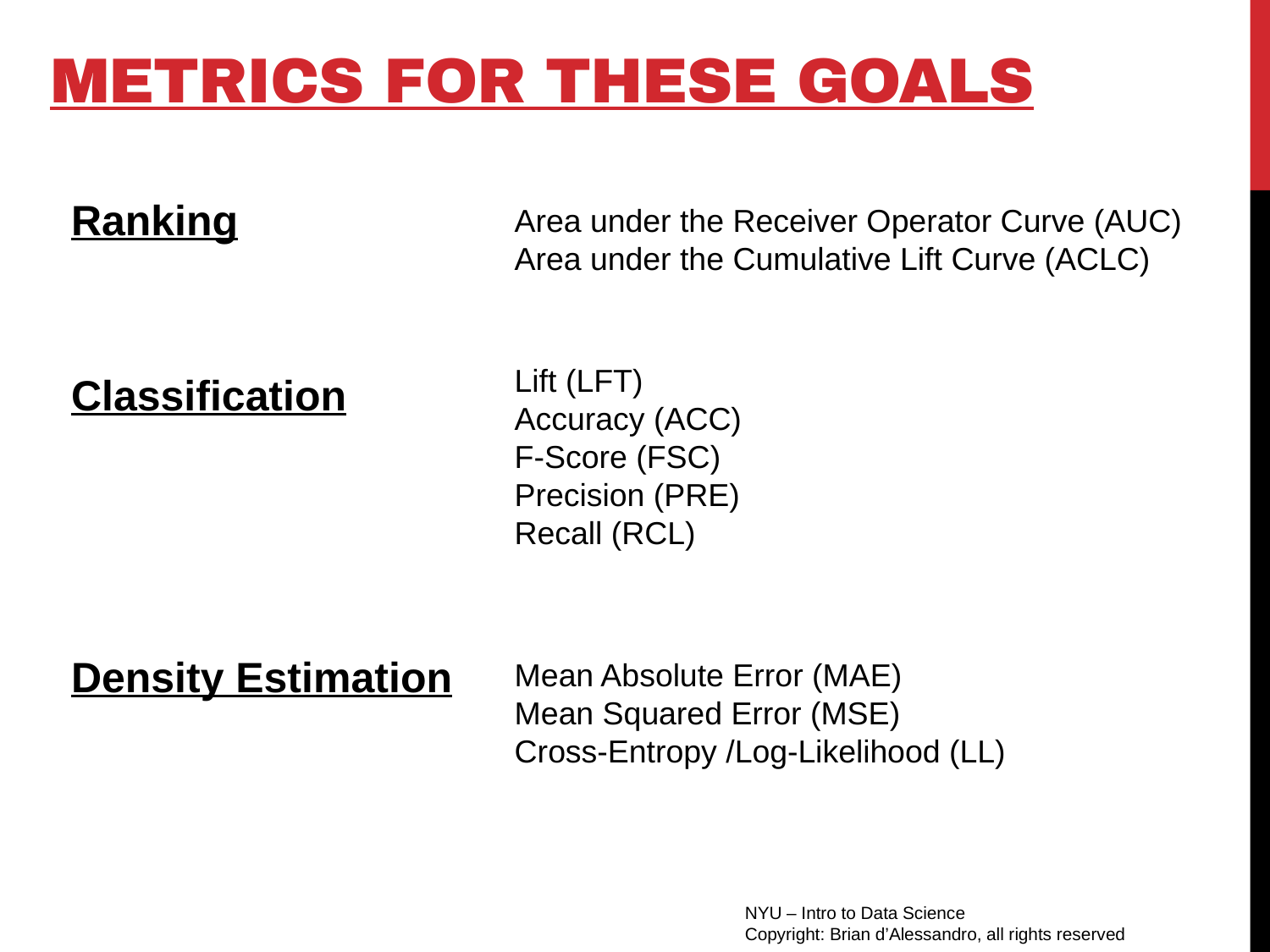

# Metrics for these Goals
Ranking
Area under the Receiver Operator Curve (AUC)
Area under the Cumulative Lift Curve (ACLC)
Lift (LFT)
Accuracy (ACC)
F-Score (FSC)
Precision (PRE)
Recall (RCL)
Classification
Density Estimation
Mean Absolute Error (MAE)
Mean Squared Error (MSE)
Cross-Entropy /Log-Likelihood (LL)